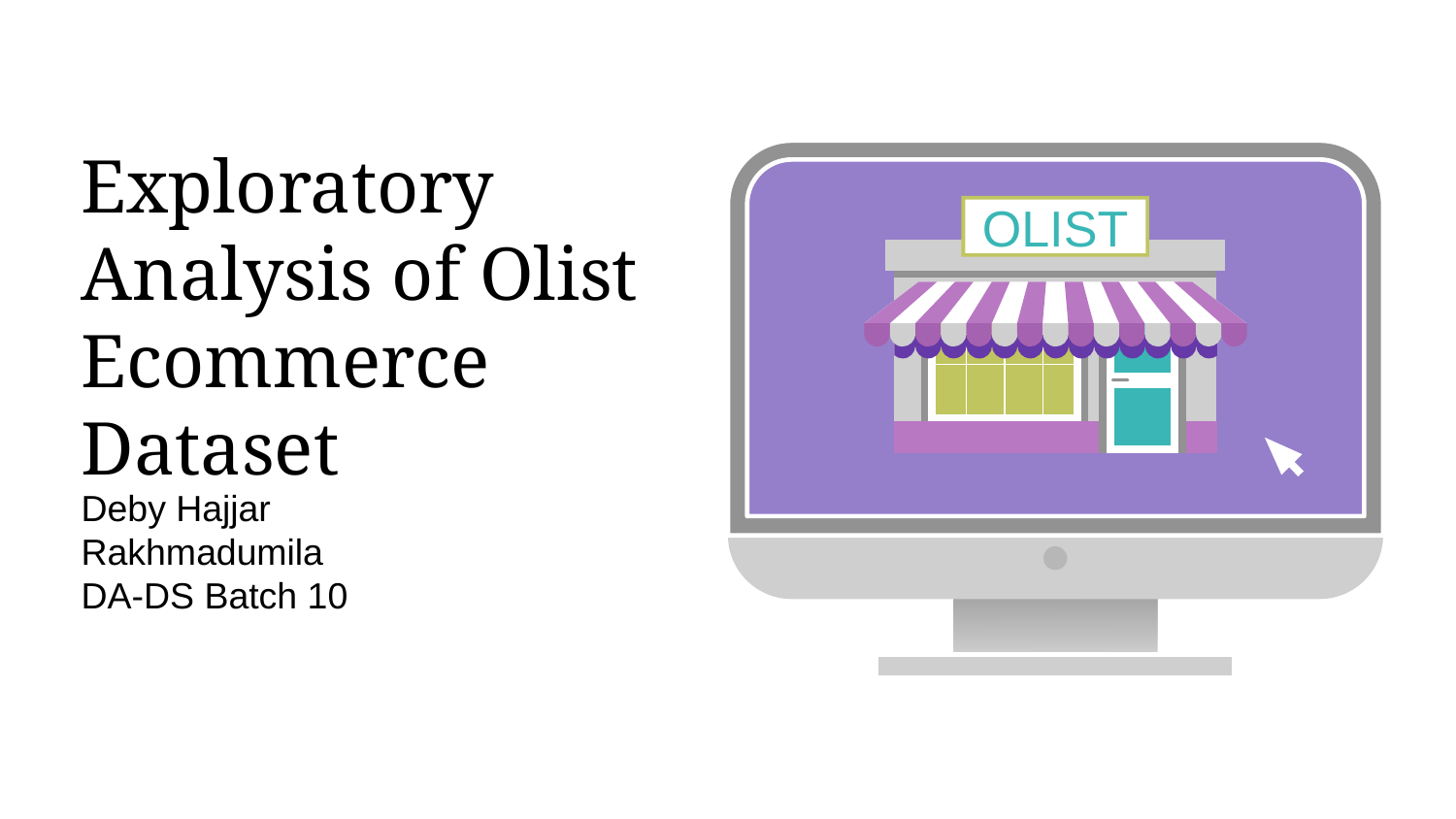

Exploratory Analysis of Olist Ecommerce Dataset

# OLIST

Deby Hajjar Rakhmadumila
DA-DS Batch 10